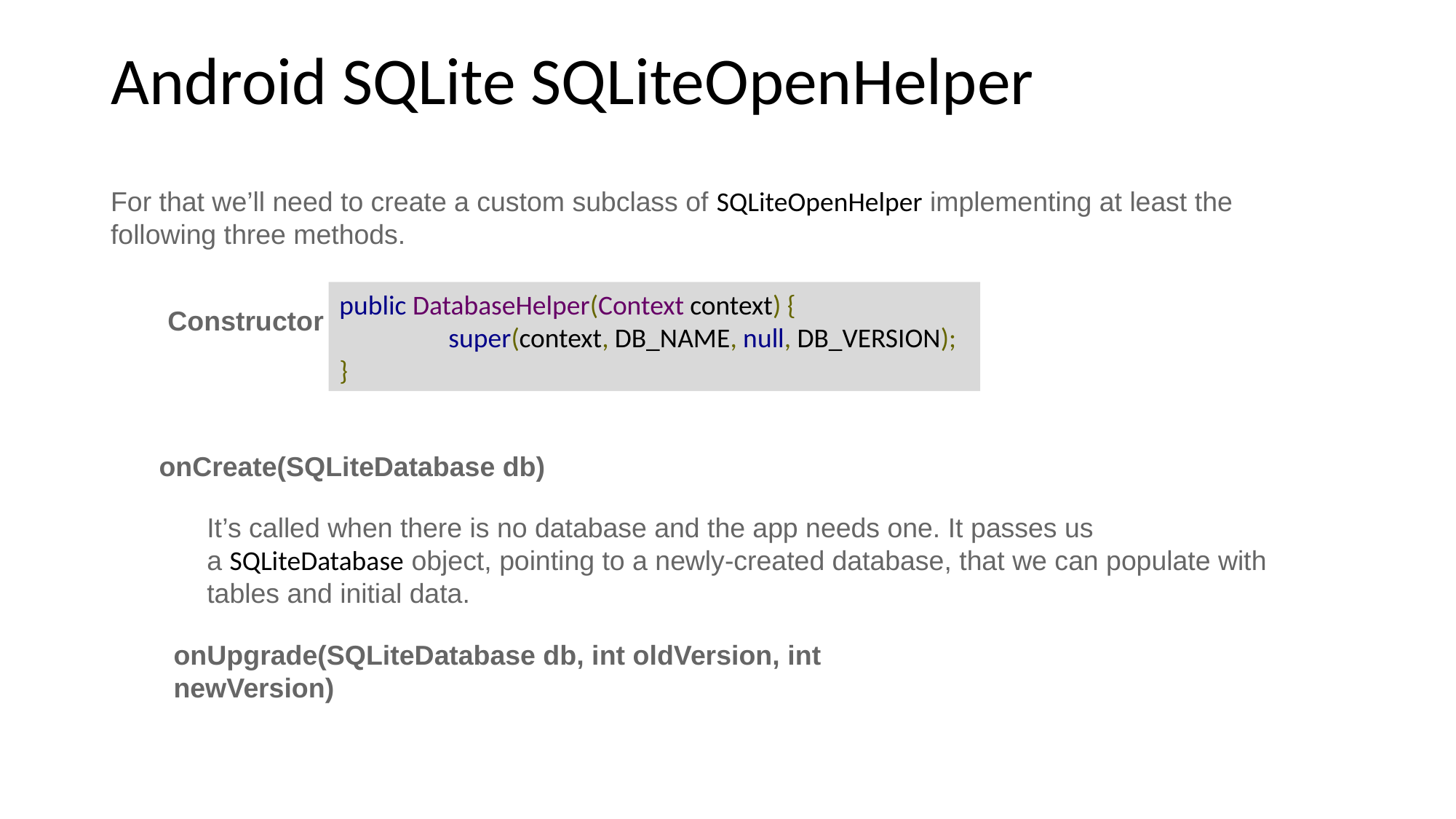

# Android SQLite SQLiteOpenHelper
For that we’ll need to create a custom subclass of SQLiteOpenHelper implementing at least the following three methods.
public DatabaseHelper(Context context) {
	super(context, DB_NAME, null, DB_VERSION);
}
Constructor
onCreate(SQLiteDatabase db)
It’s called when there is no database and the app needs one. It passes us a SQLiteDatabase object, pointing to a newly-created database, that we can populate with tables and initial data.
onUpgrade(SQLiteDatabase db, int oldVersion, int newVersion)